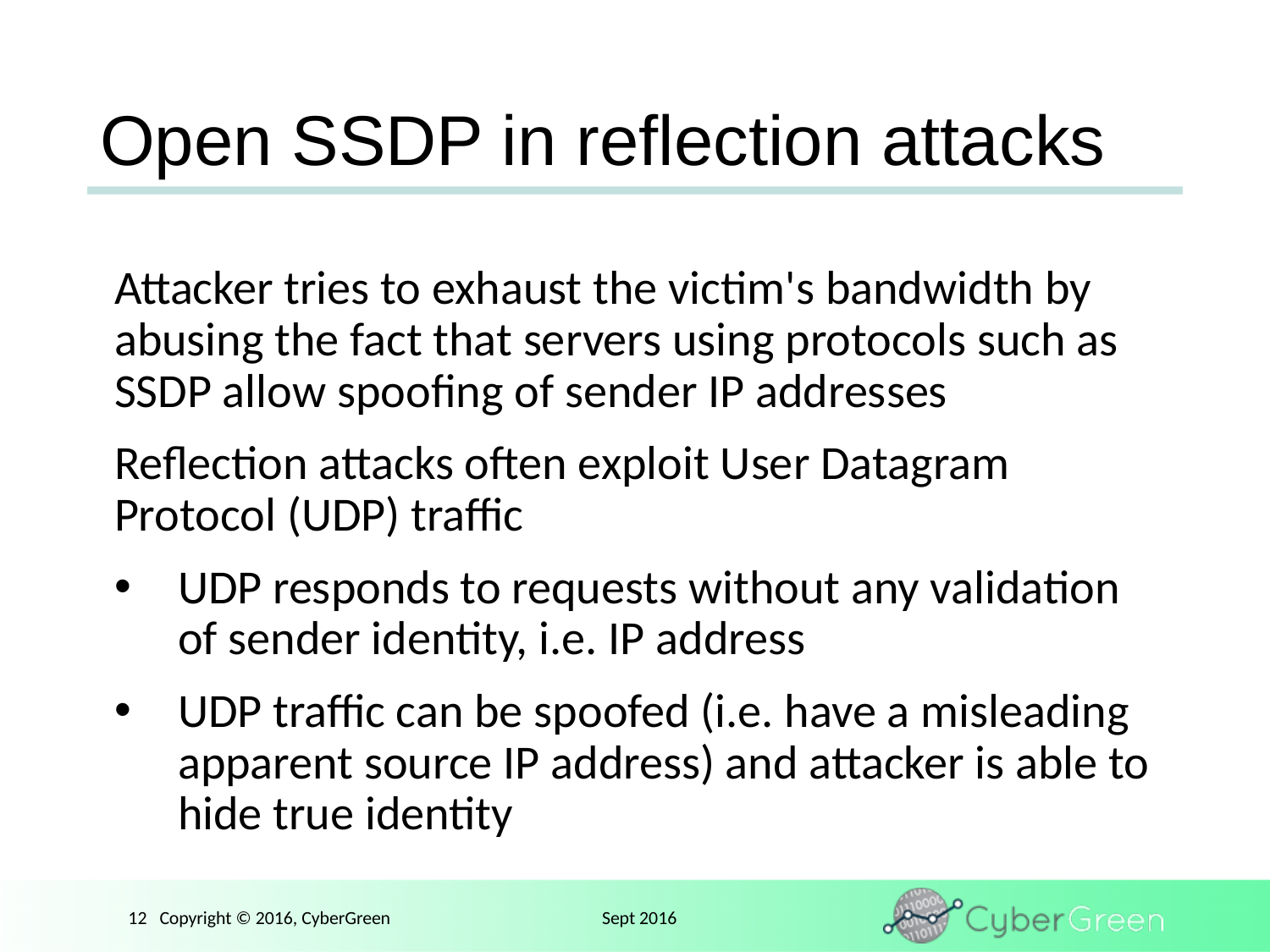

# Open SSDP in reflection attacks
Attacker tries to exhaust the victim's bandwidth by abusing the fact that servers using protocols such as SSDP allow spoofing of sender IP addresses
Reflection attacks often exploit User Datagram Protocol (UDP) traffic
UDP responds to requests without any validation of sender identity, i.e. IP address
UDP traffic can be spoofed (i.e. have a misleading apparent source IP address) and attacker is able to hide true identity

12   Copyright © 2016, CyberGreen	                      Sept 2016